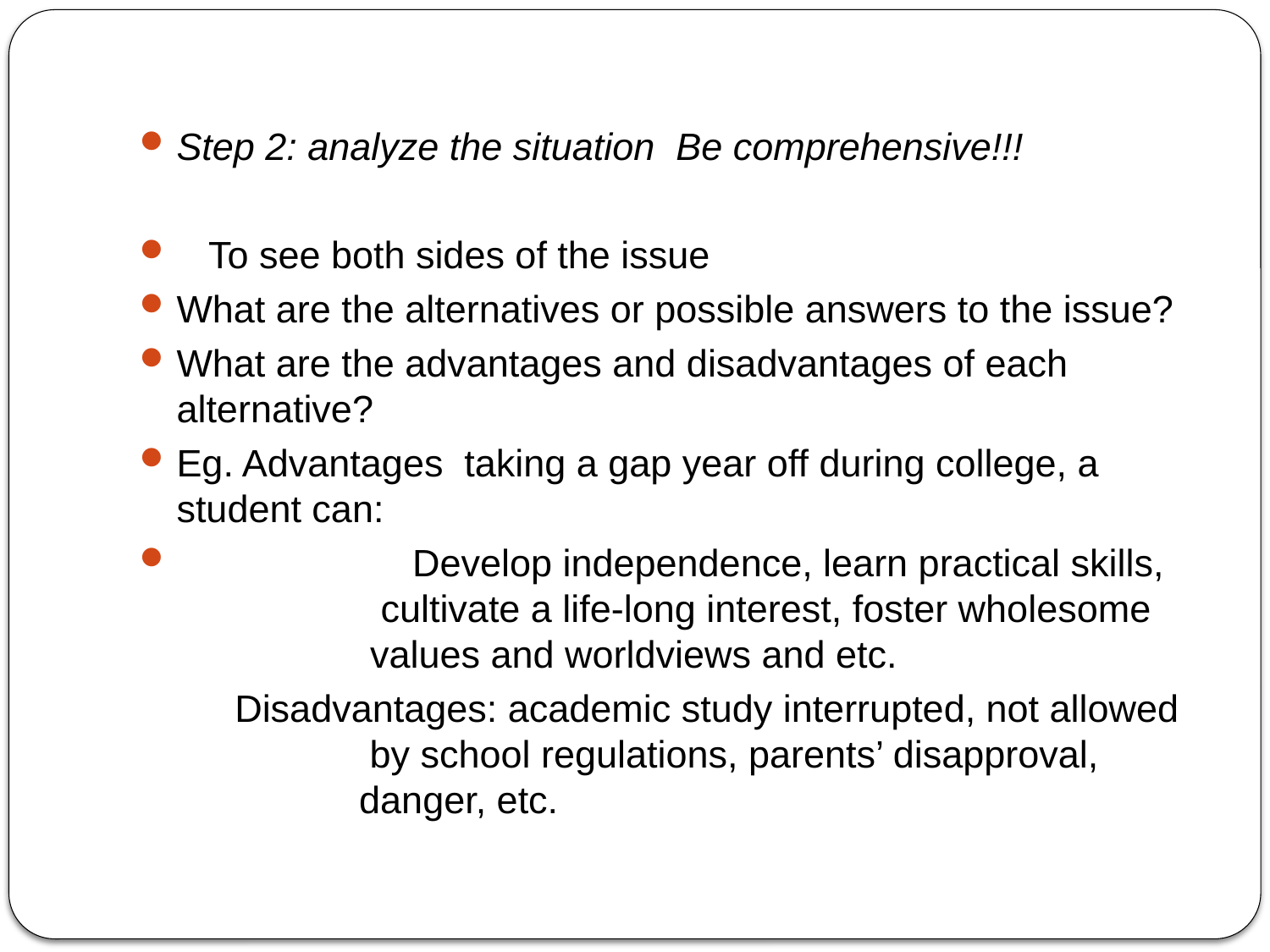

#
Step 2: analyze the situation  Be comprehensive!!!

   To see both sides of the issue
What are the alternatives or possible answers to the issue?
What are the advantages and disadvantages of each alternative?
Eg. Advantages  taking a gap year off during college, a student can:
    Develop independence, learn practical skills,    cultivate a life-long interest, foster wholesome values and worldviews and etc.
         Disadvantages: academic study interrupted, not allowed   by school regulations, parents’ disapproval, danger, etc.